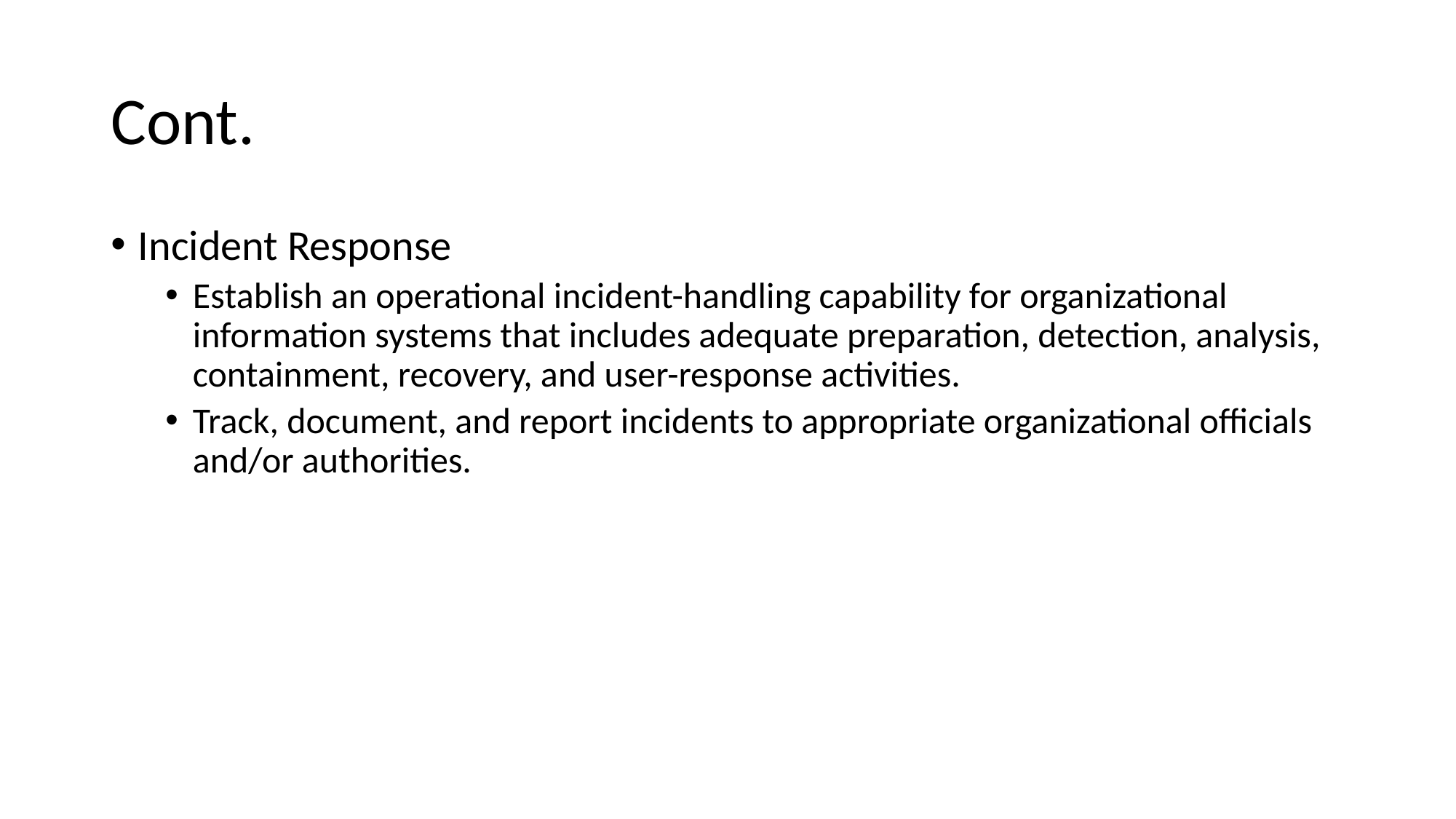

# Cont.
Incident Response
Establish an operational incident-handling capability for organizational information systems that includes adequate preparation, detection, analysis, containment, recovery, and user-response activities.
Track, document, and report incidents to appropriate organizational officials and/or authorities.